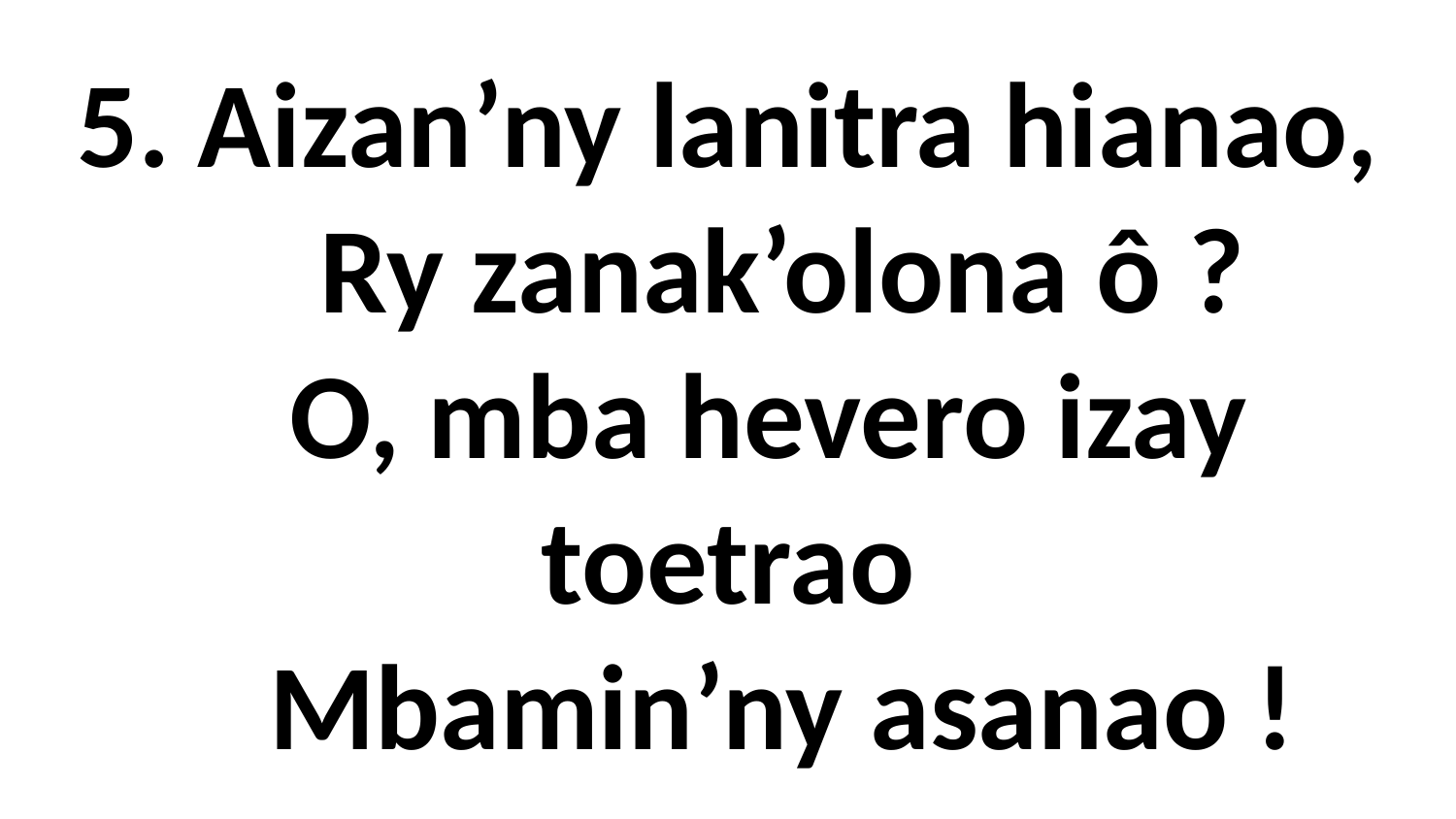

# 5. Aizan’ny lanitra hianao, Ry zanak’olona ô ? O, mba hevero izay toetrao Mbamin’ny asanao !